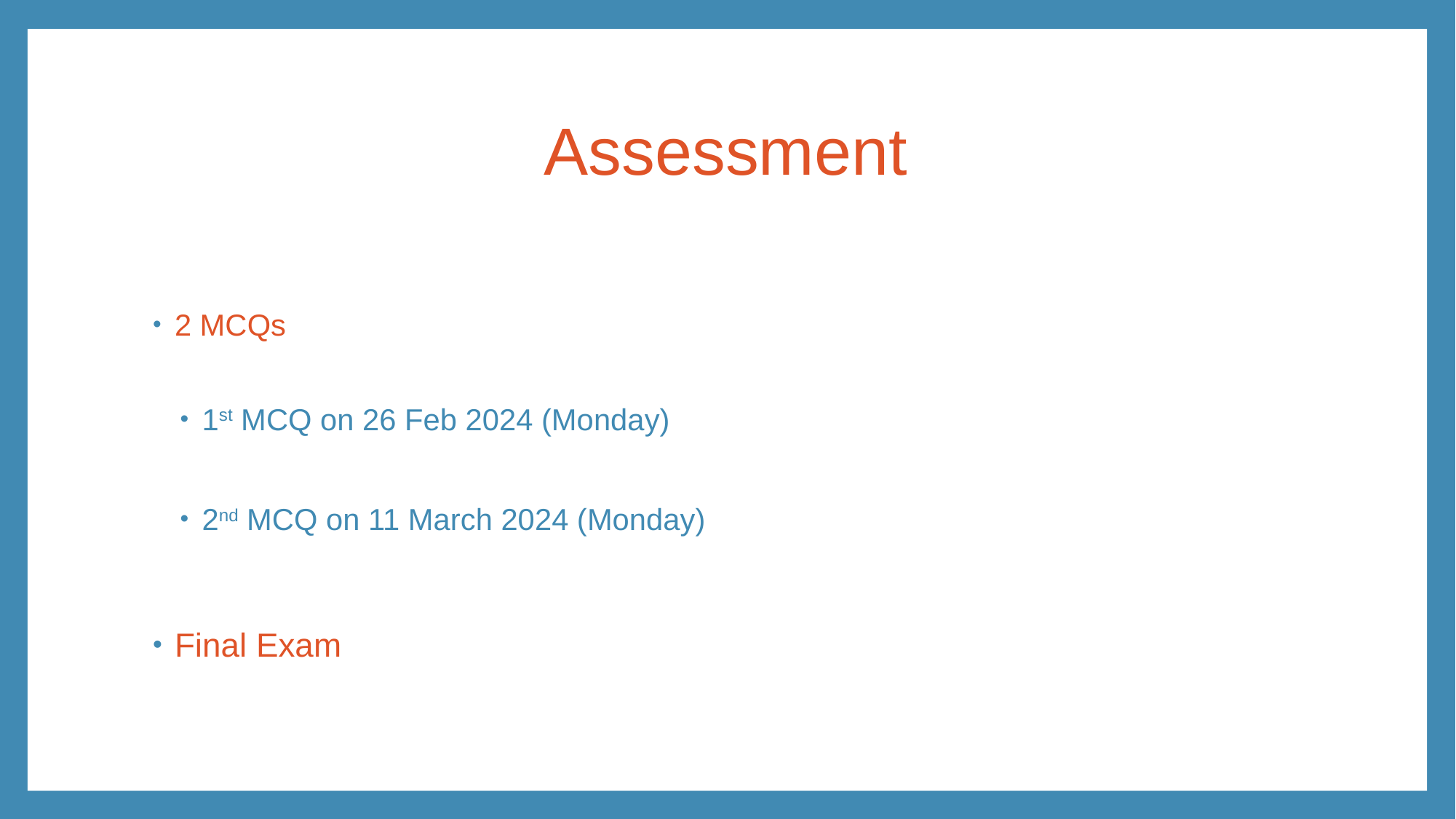

# Assessment
2 MCQs
1st MCQ on 26 Feb 2024 (Monday)
2nd MCQ on 11 March 2024 (Monday)
Final Exam